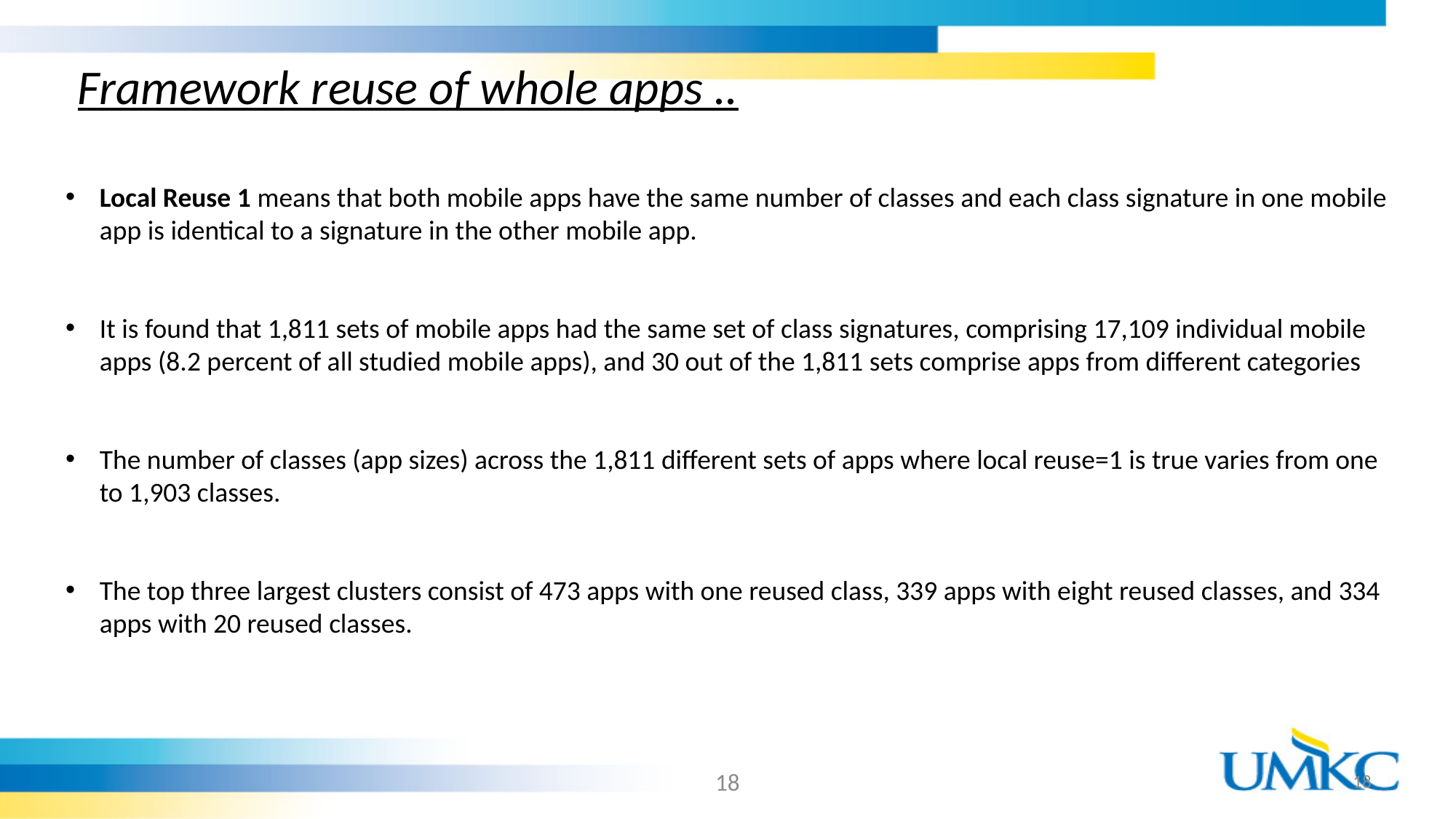

Framework reuse of whole apps ..
Local Reuse 1 means that both mobile apps have the same number of classes and each class signature in one mobile app is identical to a signature in the other mobile app.

It is found that 1,811 sets of mobile apps had the same set of class signatures, comprising 17,109 individual mobile apps (8.2 percent of all studied mobile apps), and 30 out of the 1,811 sets comprise apps from different categories

The number of classes (app sizes) across the 1,811 different sets of apps where local reuse=1 is true varies from one to 1,903 classes.

The top three largest clusters consist of 473 apps with one reused class, 339 apps with eight reused classes, and 334 apps with 20 reused classes.

18
18